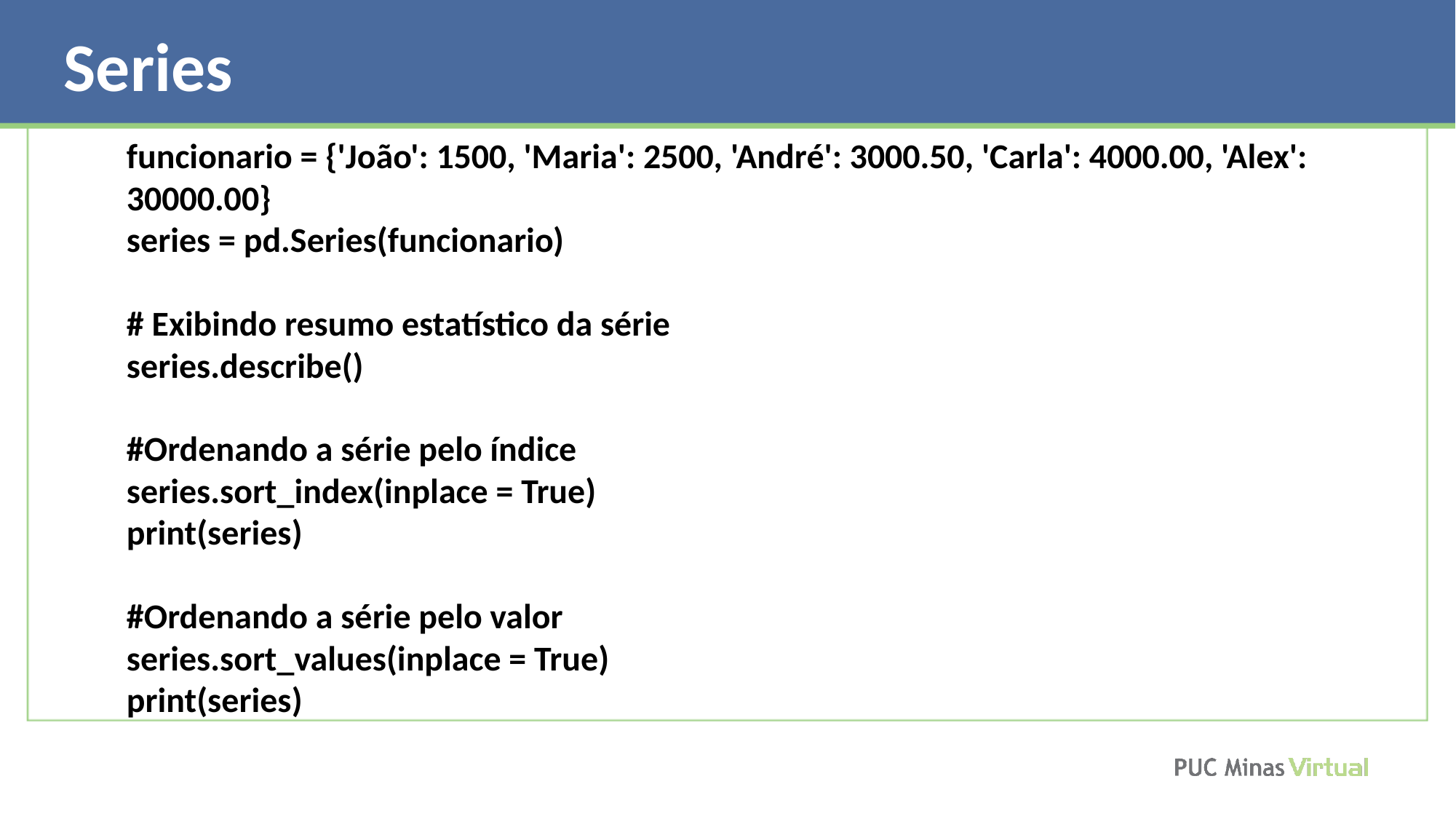

Series
funcionario = {'João': 1500, 'Maria': 2500, 'André': 3000.50, 'Carla': 4000.00, 'Alex': 30000.00}
series = pd.Series(funcionario)

# Exibindo resumo estatístico da série
series.describe()

#Ordenando a série pelo índice
series.sort_index(inplace = True)
print(series)

#Ordenando a série pelo valor
series.sort_values(inplace = True)
print(series)